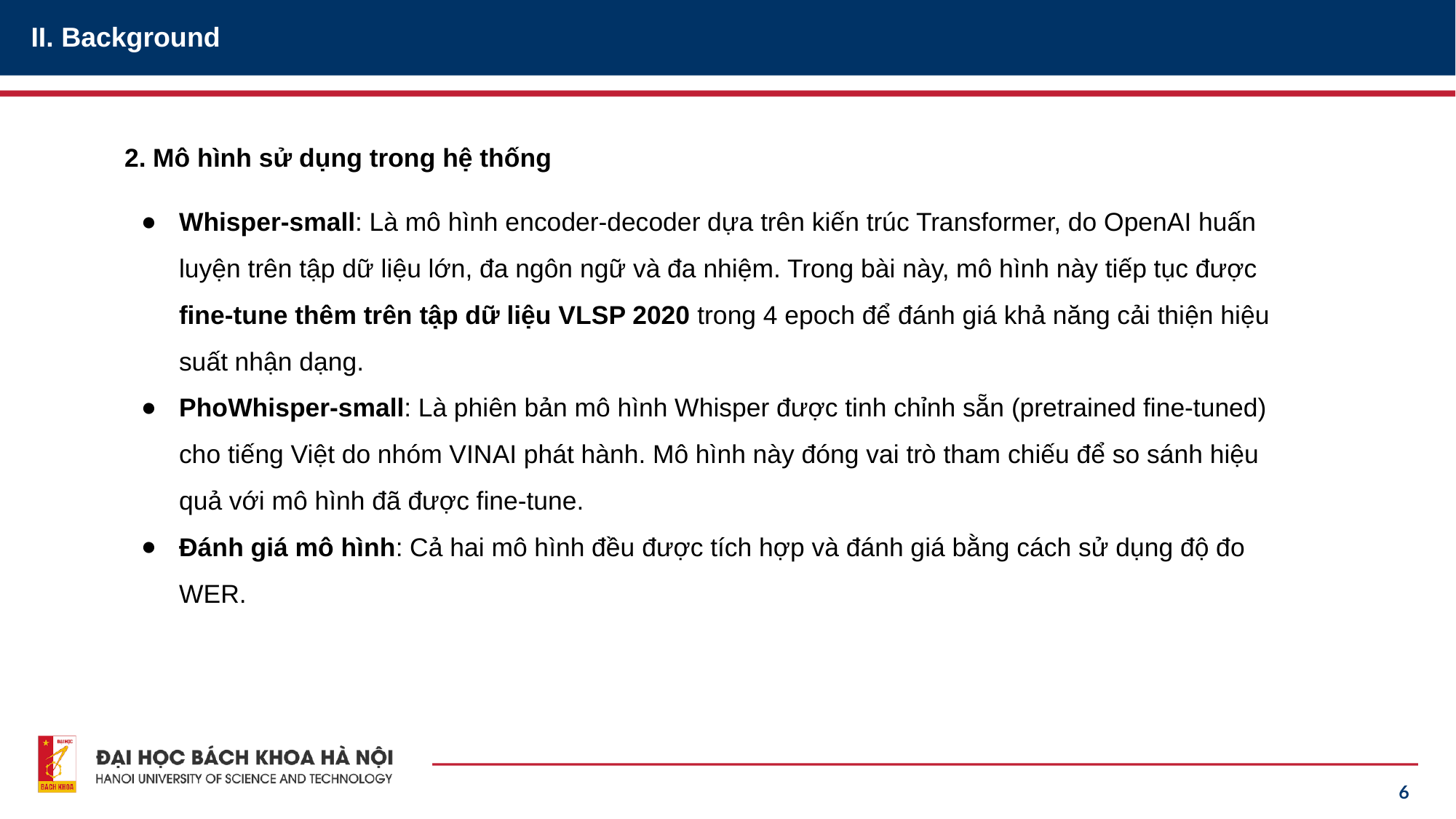

II. Background

2. Mô hình sử dụng trong hệ thống
Whisper-small: Là mô hình encoder-decoder dựa trên kiến trúc Transformer, do OpenAI huấn luyện trên tập dữ liệu lớn, đa ngôn ngữ và đa nhiệm. Trong bài này, mô hình này tiếp tục được fine-tune thêm trên tập dữ liệu VLSP 2020 trong 4 epoch để đánh giá khả năng cải thiện hiệu suất nhận dạng.
PhoWhisper-small: Là phiên bản mô hình Whisper được tinh chỉnh sẵn (pretrained fine-tuned) cho tiếng Việt do nhóm VINAI phát hành. Mô hình này đóng vai trò tham chiếu để so sánh hiệu quả với mô hình đã được fine-tune.
Đánh giá mô hình: Cả hai mô hình đều được tích hợp và đánh giá bằng cách sử dụng độ đo WER.

6